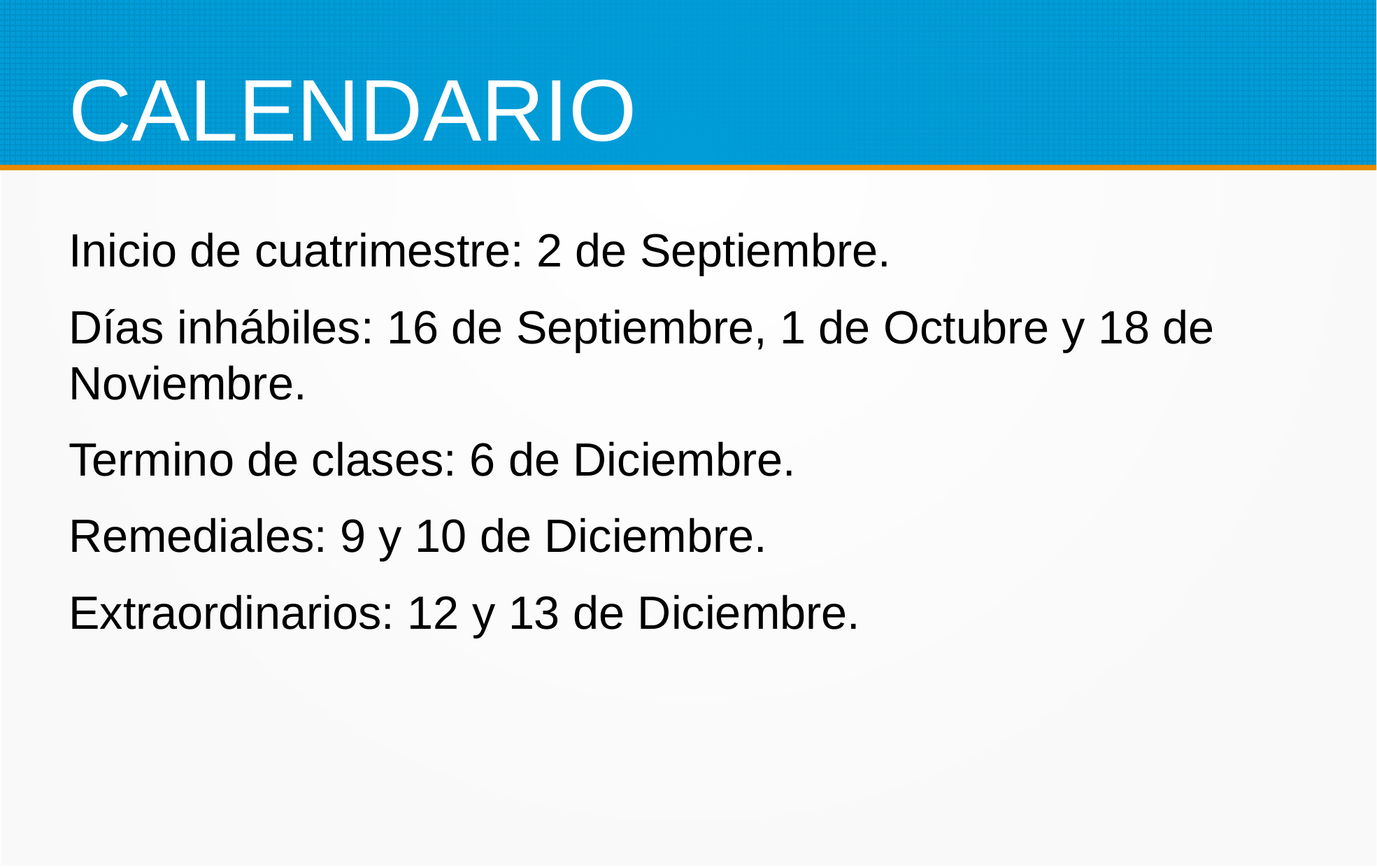

CALENDARIO
Inicio de cuatrimestre: 2 de Septiembre.
Días inhábiles: 16 de Septiembre, 1 de Octubre y 18 de Noviembre.
Termino de clases: 6 de Diciembre.
Remediales: 9 y 10 de Diciembre.
Extraordinarios: 12 y 13 de Diciembre.